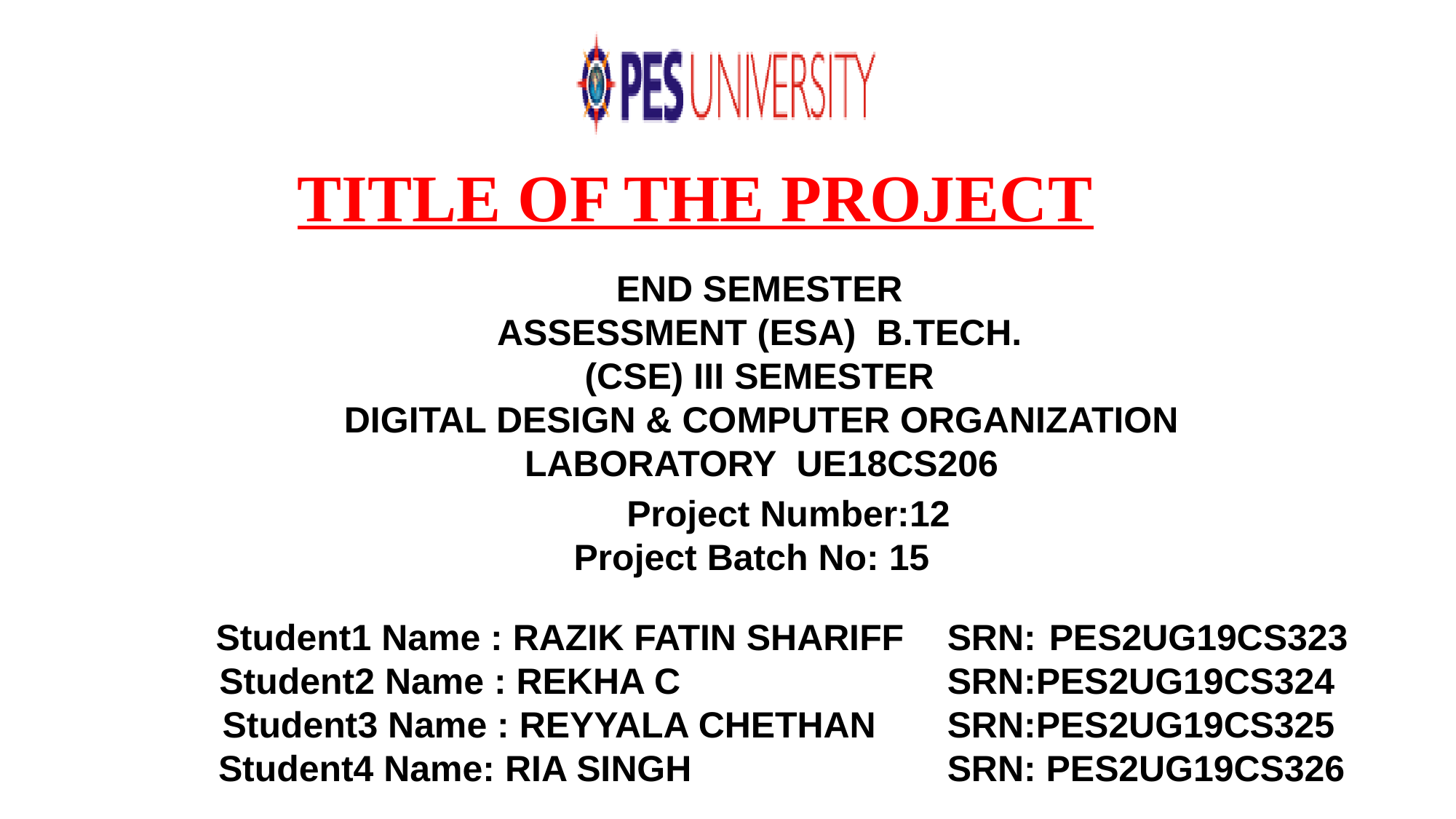

# TITLE OF THE PROJECT
END SEMESTER ASSESSMENT (ESA)  B.TECH. (CSE) III SEMESTER
DIGITAL DESIGN & COMPUTER ORGANIZATION LABORATORY  UE18CS206
Project Number:12  Project Batch No: 15
SRN: PES2UG19CS323  SRN:PES2UG19CS324  SRN:PES2UG19CS325  SRN: PES2UG19CS326
Student1 Name : RAZIK FATIN SHARIFF
Student2 Name : REKHA C
Student3 Name : REYYALA CHETHAN  Student4 Name: RIA SINGH